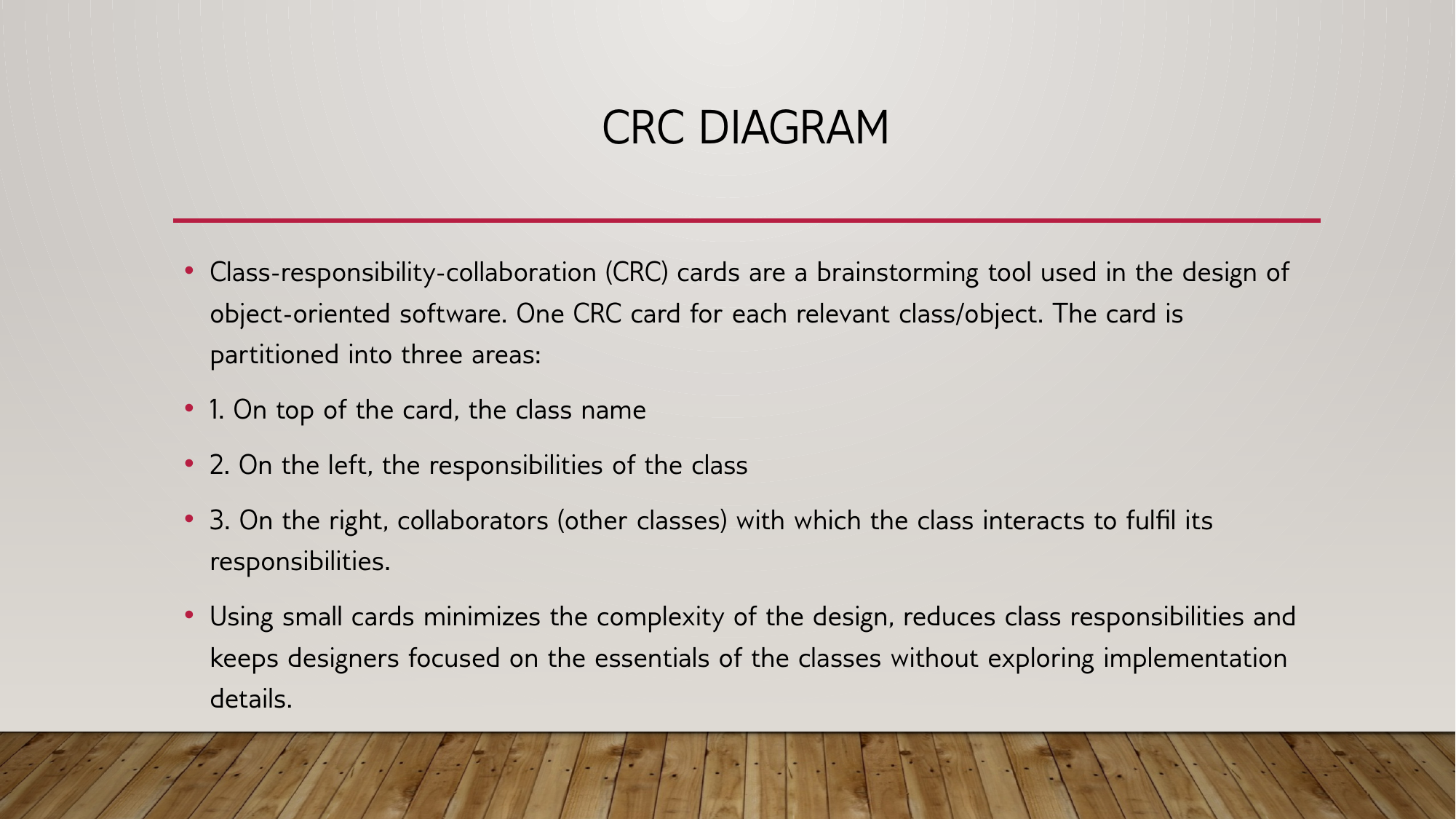

# Crc diagram
Class-responsibility-collaboration (CRC) cards are a brainstorming tool used in the design of object-oriented software. One CRC card for each relevant class/object. The card is partitioned into three areas:
1. On top of the card, the class name
2. On the left, the responsibilities of the class
3. On the right, collaborators (other classes) with which the class interacts to fulfil its responsibilities.
Using small cards minimizes the complexity of the design, reduces class responsibilities and keeps designers focused on the essentials of the classes without exploring implementation details.